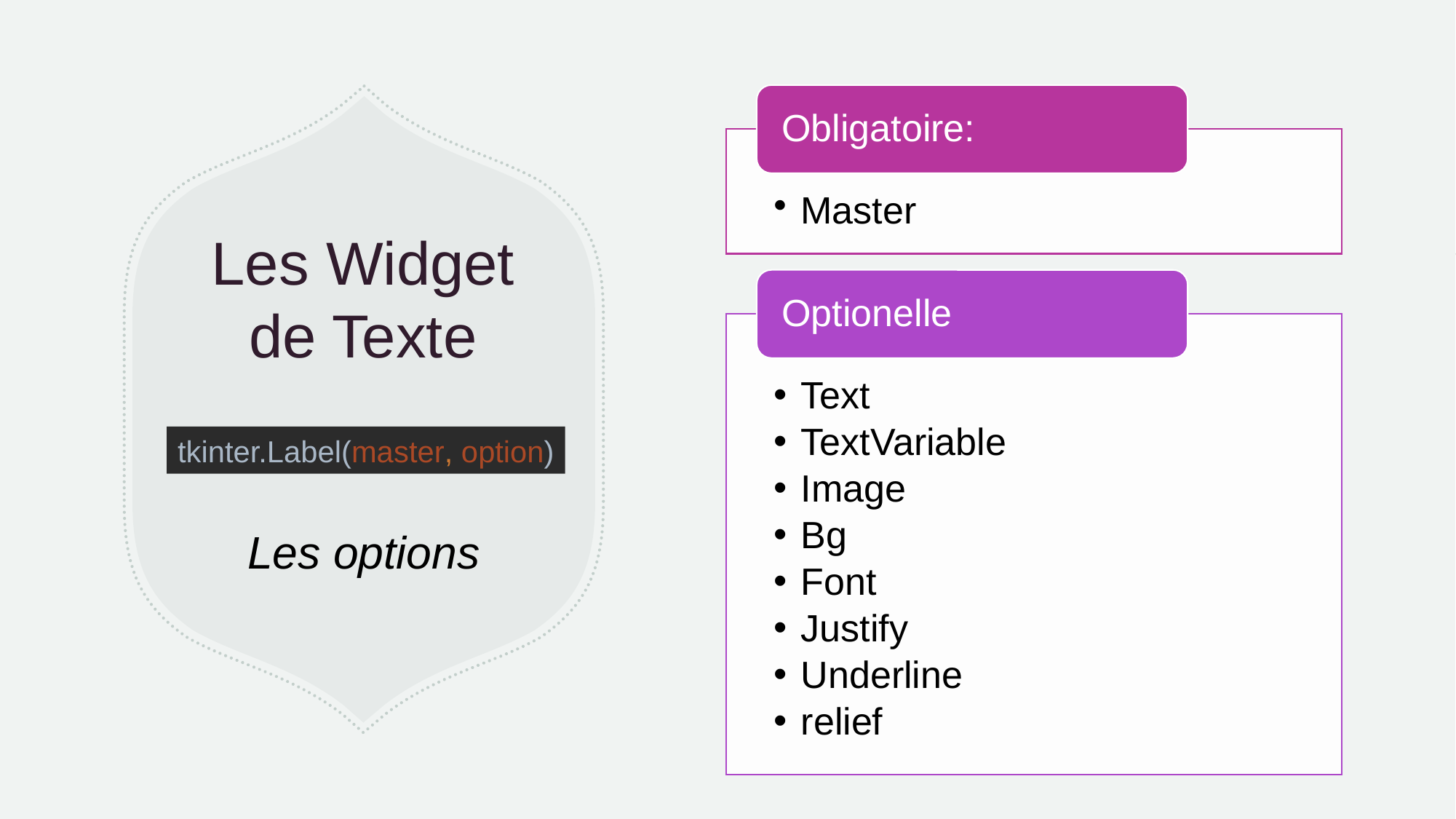

Master
Obligatoire:
Text
TextVariable
Image
Bg
Font
Justify
Underline
relief
Optionelle

# Les Widget de Texte
tkinter.Label(master, option)
Les options